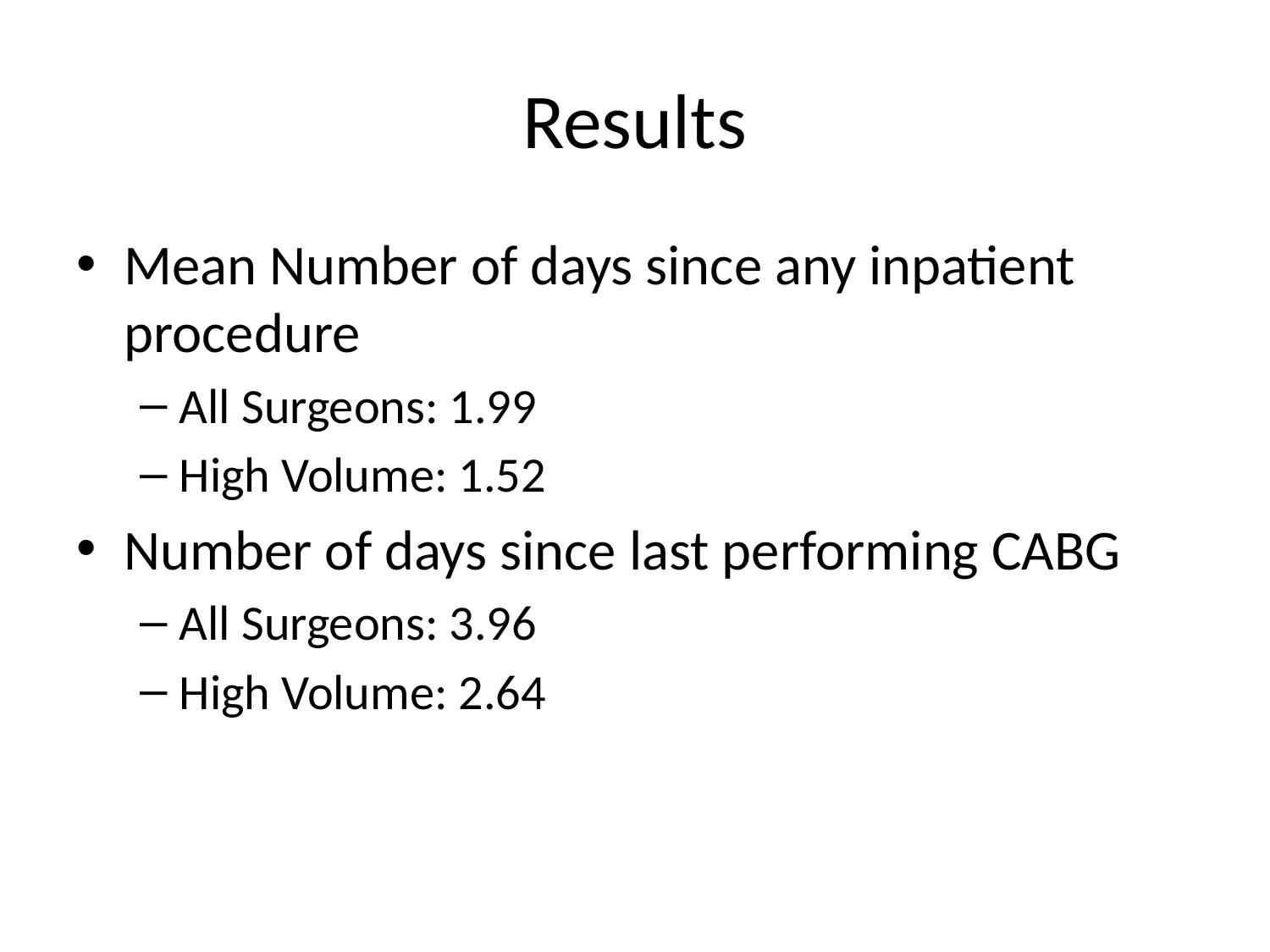

# Results
Mean Number of days since any inpatient procedure
All Surgeons: 1.99
High Volume: 1.52
Number of days since last performing CABG
All Surgeons: 3.96
High Volume: 2.64